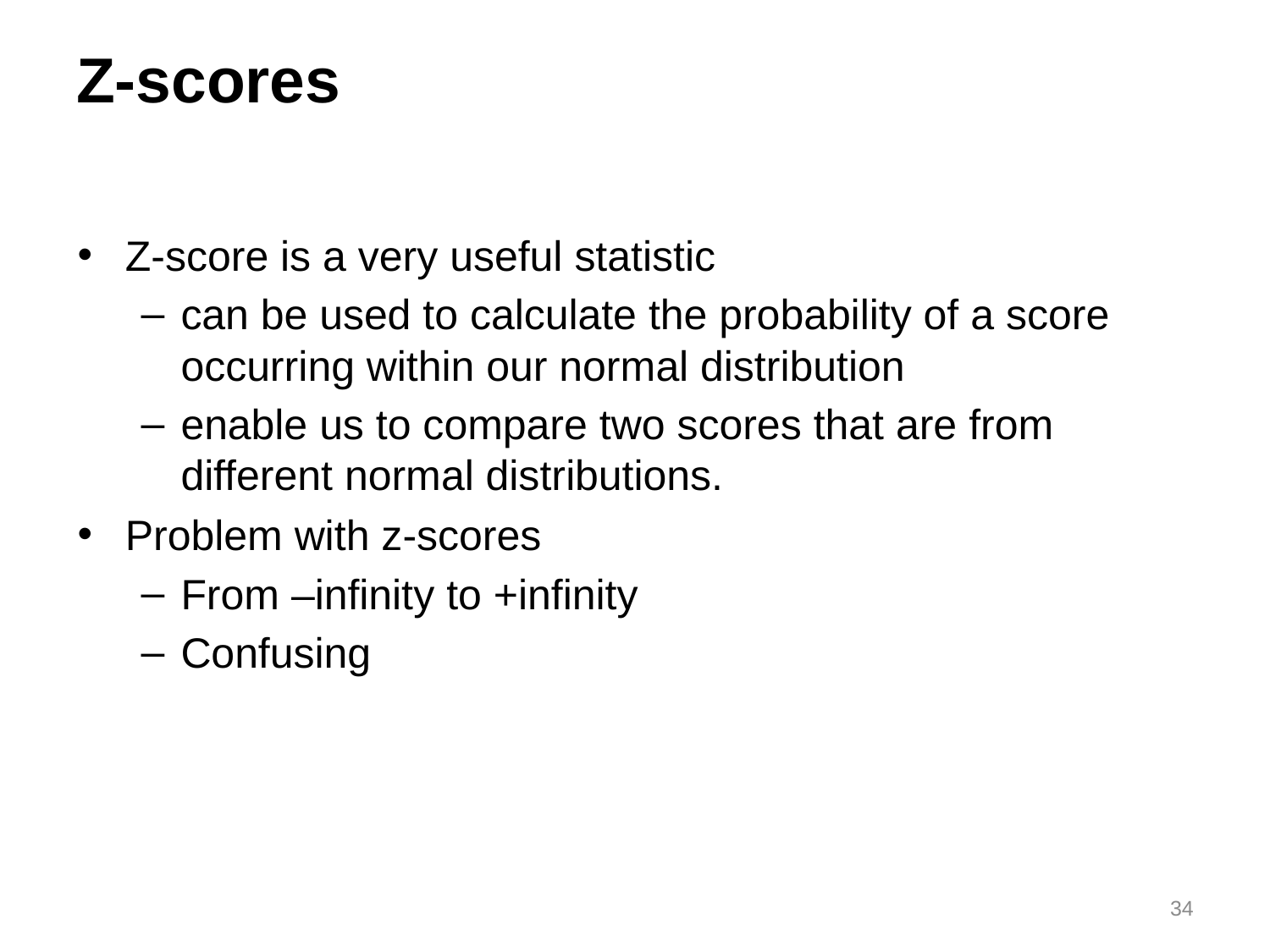

# Z-scores
Z-score is a very useful statistic
can be used to calculate the probability of a score occurring within our normal distribution
enable us to compare two scores that are from different normal distributions.
Problem with z-scores
From –infinity to +infinity
Confusing

34